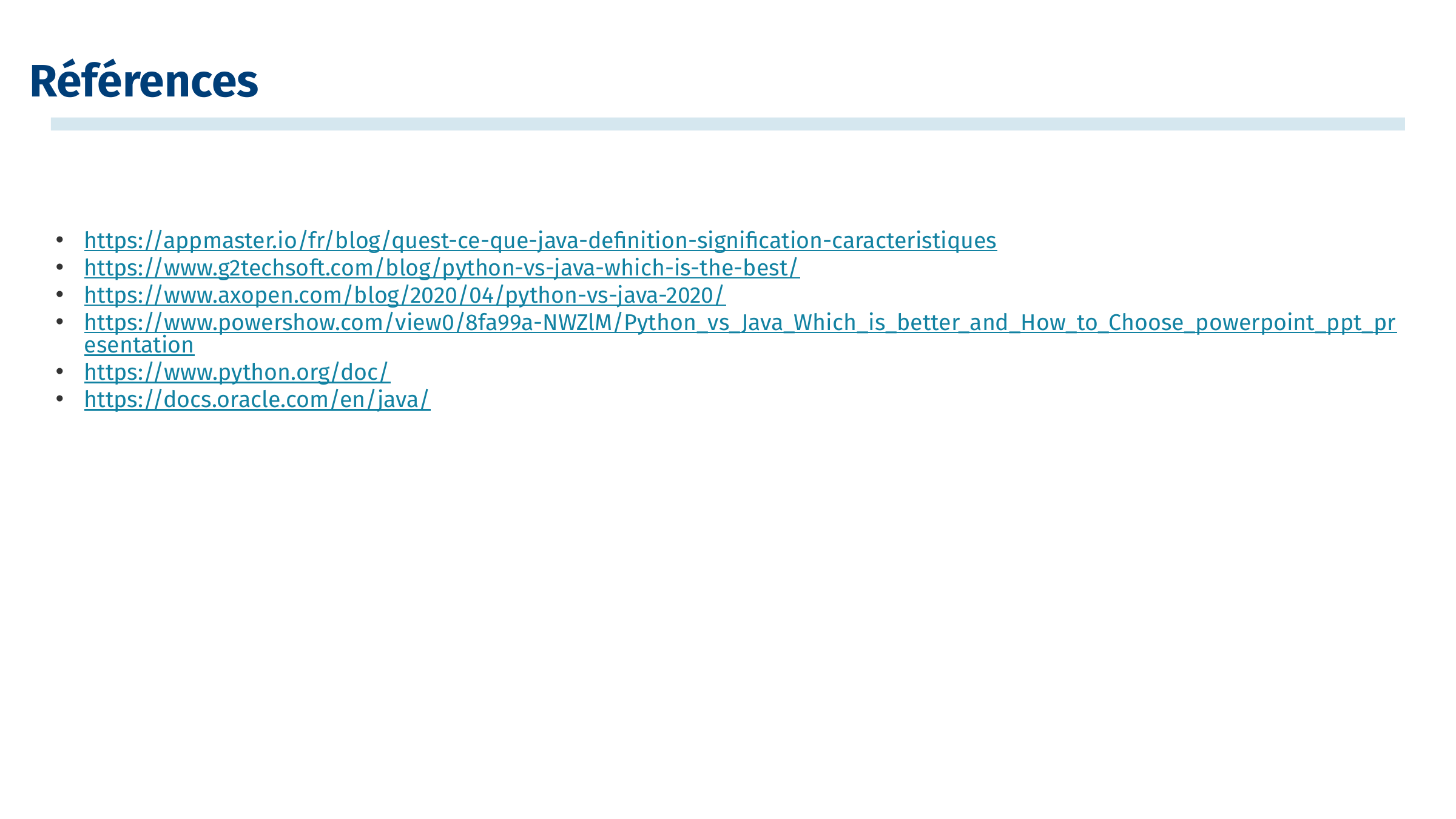

# Références
https://appmaster.io/fr/blog/quest-ce-que-java-definition-signification-caracteristiques
https://www.g2techsoft.com/blog/python-vs-java-which-is-the-best/
https://www.axopen.com/blog/2020/04/python-vs-java-2020/
https://www.powershow.com/view0/8fa99a-NWZlM/Python_vs_Java_Which_is_better_and_How_to_Choose_powerpoint_ppt_presentation
https://www.python.org/doc/
https://docs.oracle.com/en/java/